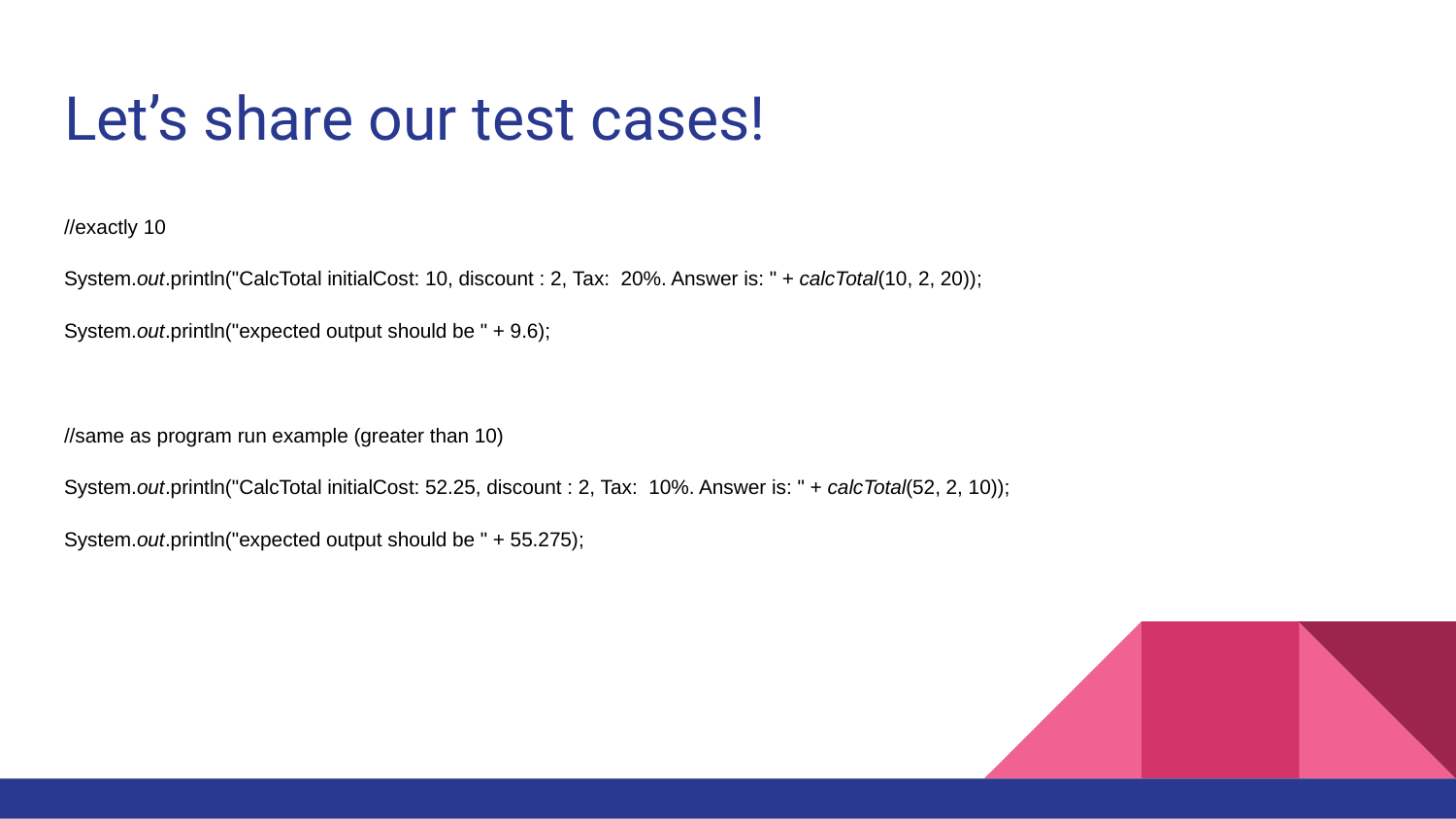

# Let’s share our test cases!
//exactly 10
System.out.println("CalcTotal initialCost: 10, discount : 2, Tax:  20%. Answer is: " + calcTotal(10, 2, 20));
System.out.println("expected output should be " + 9.6);

//same as program run example (greater than 10)
System.out.println("CalcTotal initialCost: 52.25, discount : 2, Tax:  10%. Answer is: " + calcTotal(52, 2, 10));
System.out.println("expected output should be " + 55.275);